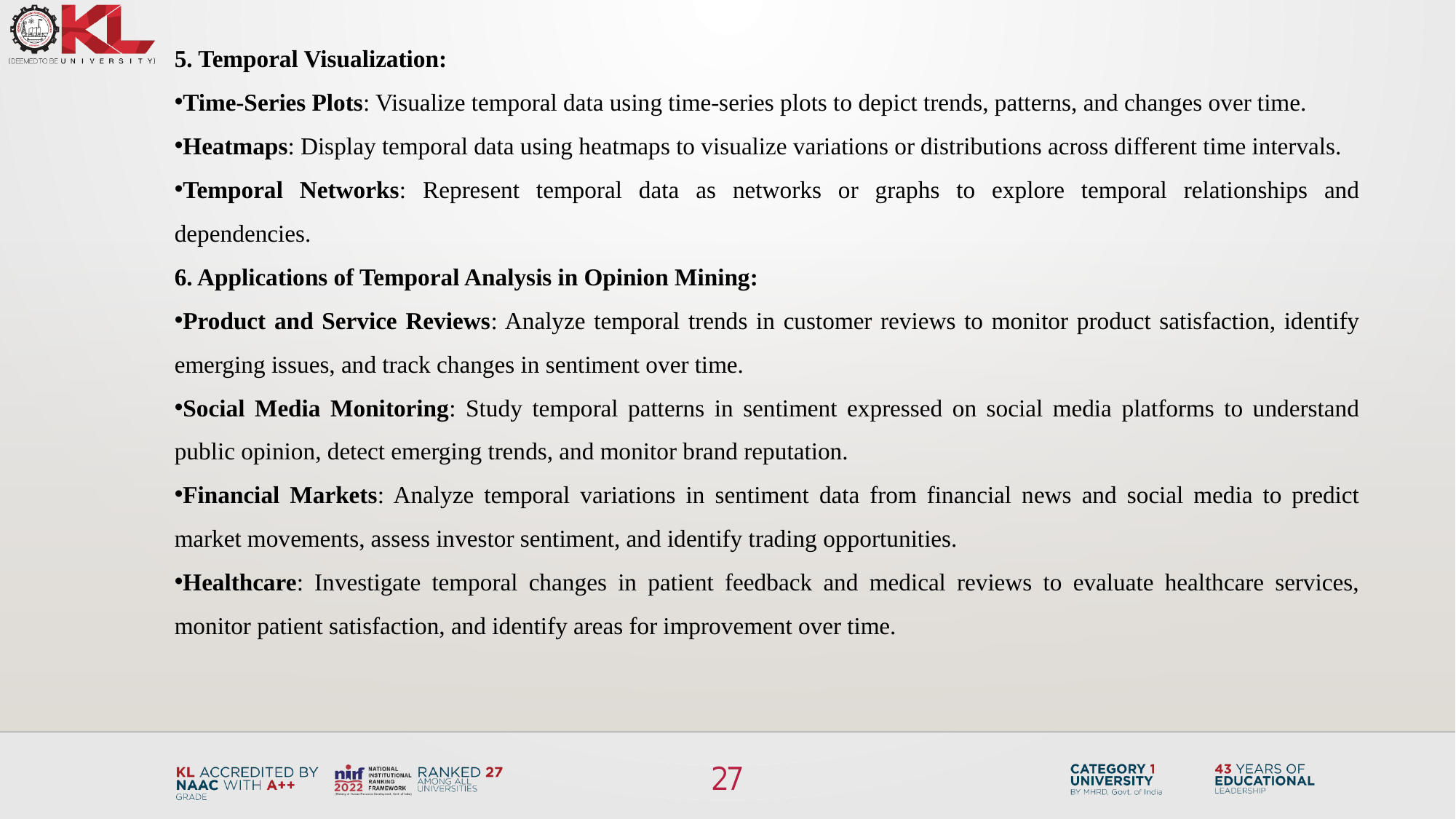

5. Temporal Visualization:
Time-Series Plots: Visualize temporal data using time-series plots to depict trends, patterns, and changes over time.
Heatmaps: Display temporal data using heatmaps to visualize variations or distributions across different time intervals.
Temporal Networks: Represent temporal data as networks or graphs to explore temporal relationships and dependencies.
6. Applications of Temporal Analysis in Opinion Mining:
Product and Service Reviews: Analyze temporal trends in customer reviews to monitor product satisfaction, identify emerging issues, and track changes in sentiment over time.
Social Media Monitoring: Study temporal patterns in sentiment expressed on social media platforms to understand public opinion, detect emerging trends, and monitor brand reputation.
Financial Markets: Analyze temporal variations in sentiment data from financial news and social media to predict market movements, assess investor sentiment, and identify trading opportunities.
Healthcare: Investigate temporal changes in patient feedback and medical reviews to evaluate healthcare services, monitor patient satisfaction, and identify areas for improvement over time.
27